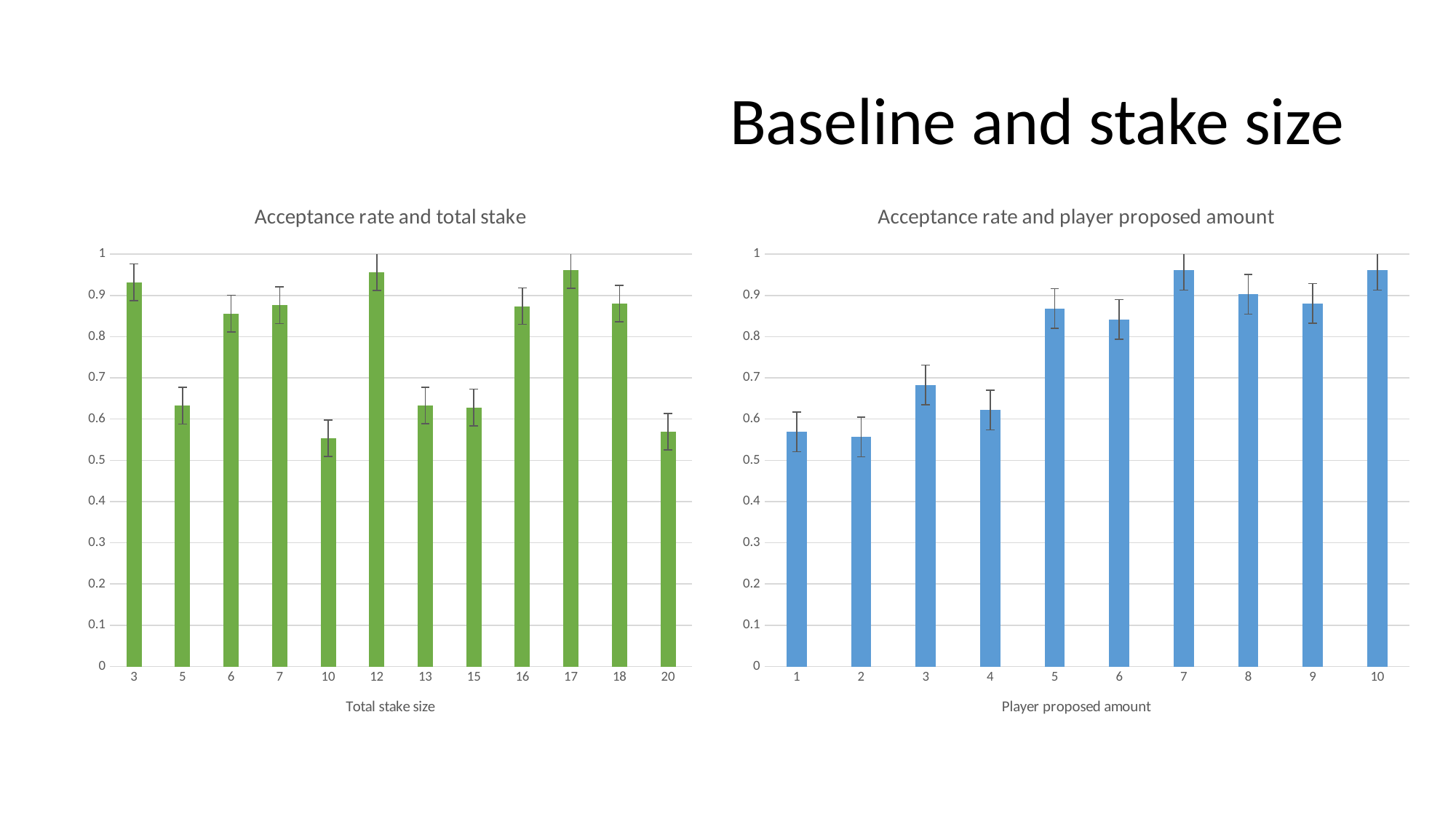

# Baseline and stake size

### Chart: Acceptance rate and player proposed amount

| Category | accept |
|---|---|
| 1 | 0.568770226537217 |
| 2 | 0.556893203883495 |
| 3 | 0.683038263849229 |
| 4 | 0.622168284789644 |
| 5 | 0.868490732568402 |
| 6 | 0.841423948220065 |
| 7 | 0.961165048543689 |
| 8 | 0.902912621359223 |
| 9 | 0.880258899676375 |
| 10 | 0.961165048543689 |

### Chart: Acceptance rate and total stake

| Category | accept |
|---|---|
| 3 | 0.932038834951456 |
| 5 | 0.63245492371706 |
| 6 | 0.855987055016181 |
| 7 | 0.87621359223301 |
| 10 | 0.553757641136282 |
| 12 | 0.95631067961165 |
| 13 | 0.633009708737864 |
| 15 | 0.628155339805825 |
| 16 | 0.87378640776699 |
| 17 | 0.961165048543689 |
| 18 | 0.880258899676375 |
| 20 | 0.569454817027633 |